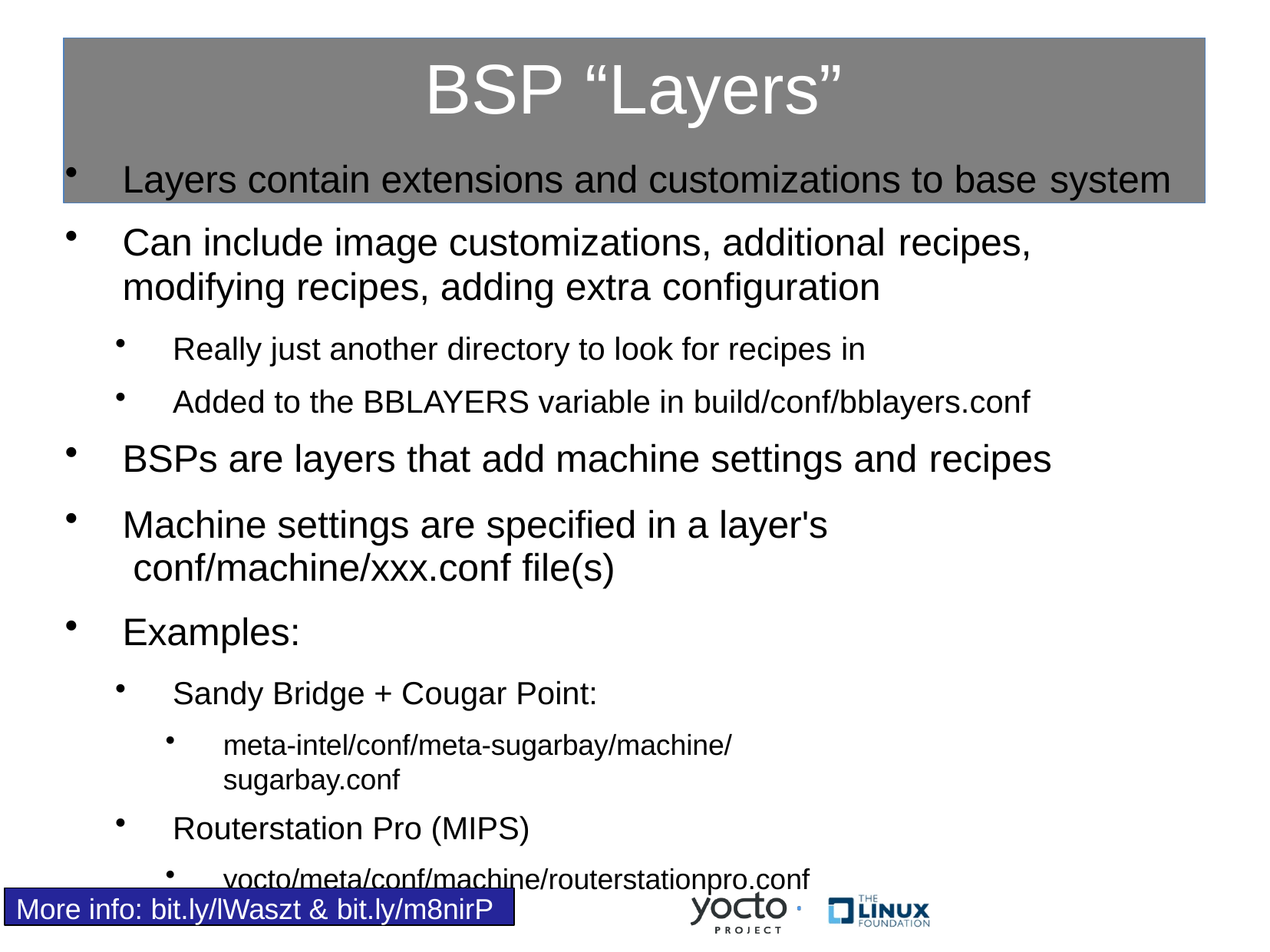

# BSP “Layers”
Layers contain extensions and customizations to base system
Can include image customizations, additional recipes,
modifying recipes, adding extra configuration
Really just another directory to look for recipes in
Added to the BBLAYERS variable in build/conf/bblayers.conf
BSPs are layers that add machine settings and recipes
Machine settings are specified in a layer's  conf/machine/xxx.conf file(s)
Examples:
Sandy Bridge + Cougar Point:
meta-intel/conf/meta-sugarbay/machine/sugarbay.conf
Routerstation Pro (MIPS)
yocto/meta/conf/machine/routerstationpro.conf
More info: bit.ly/lWaszt & bit.ly/m8nirP